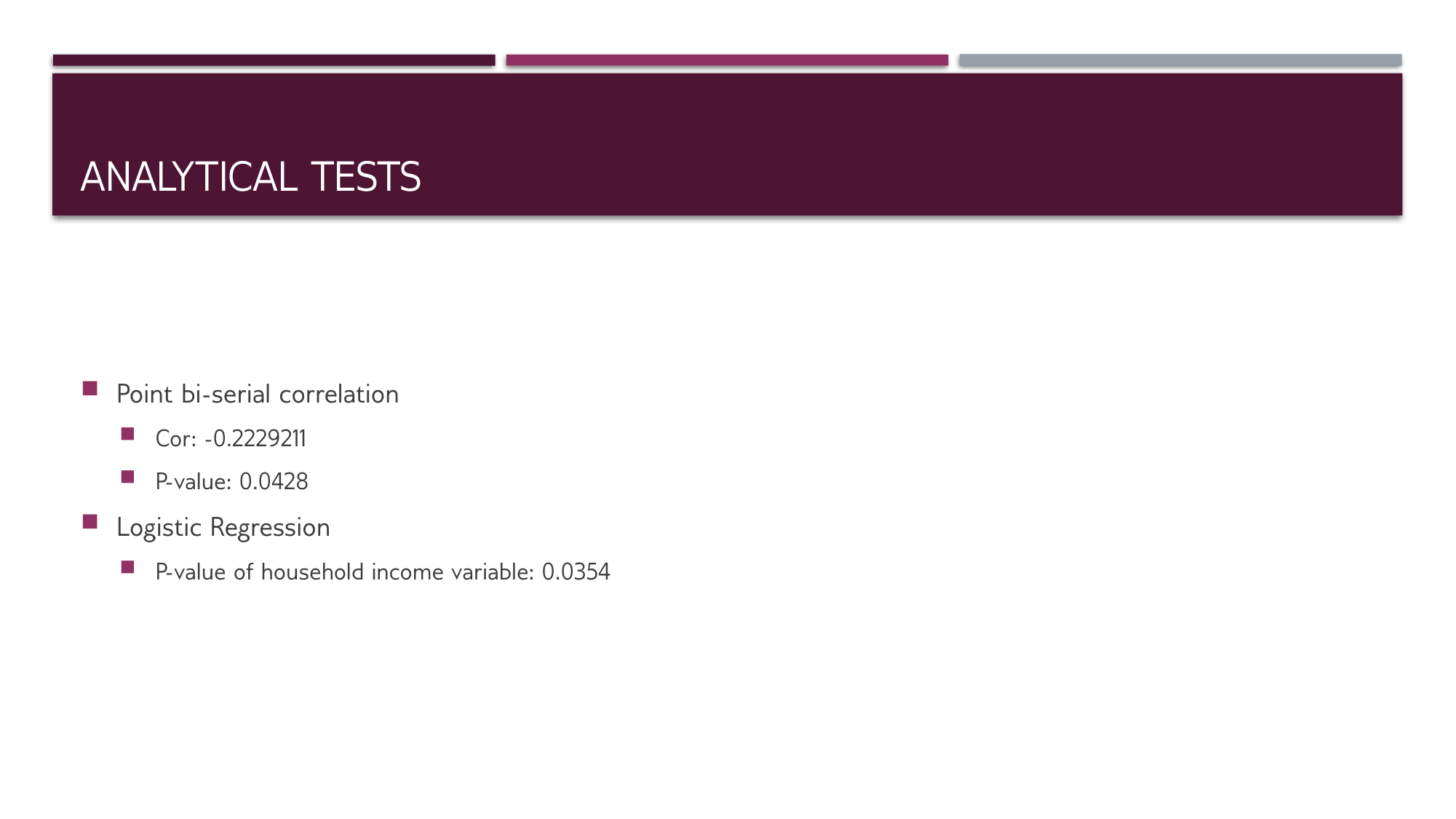

# Analytical tests
Point bi-serial correlation
Cor: -0.2229211
P-value: 0.0428
Logistic Regression
P-value of household income variable: 0.0354